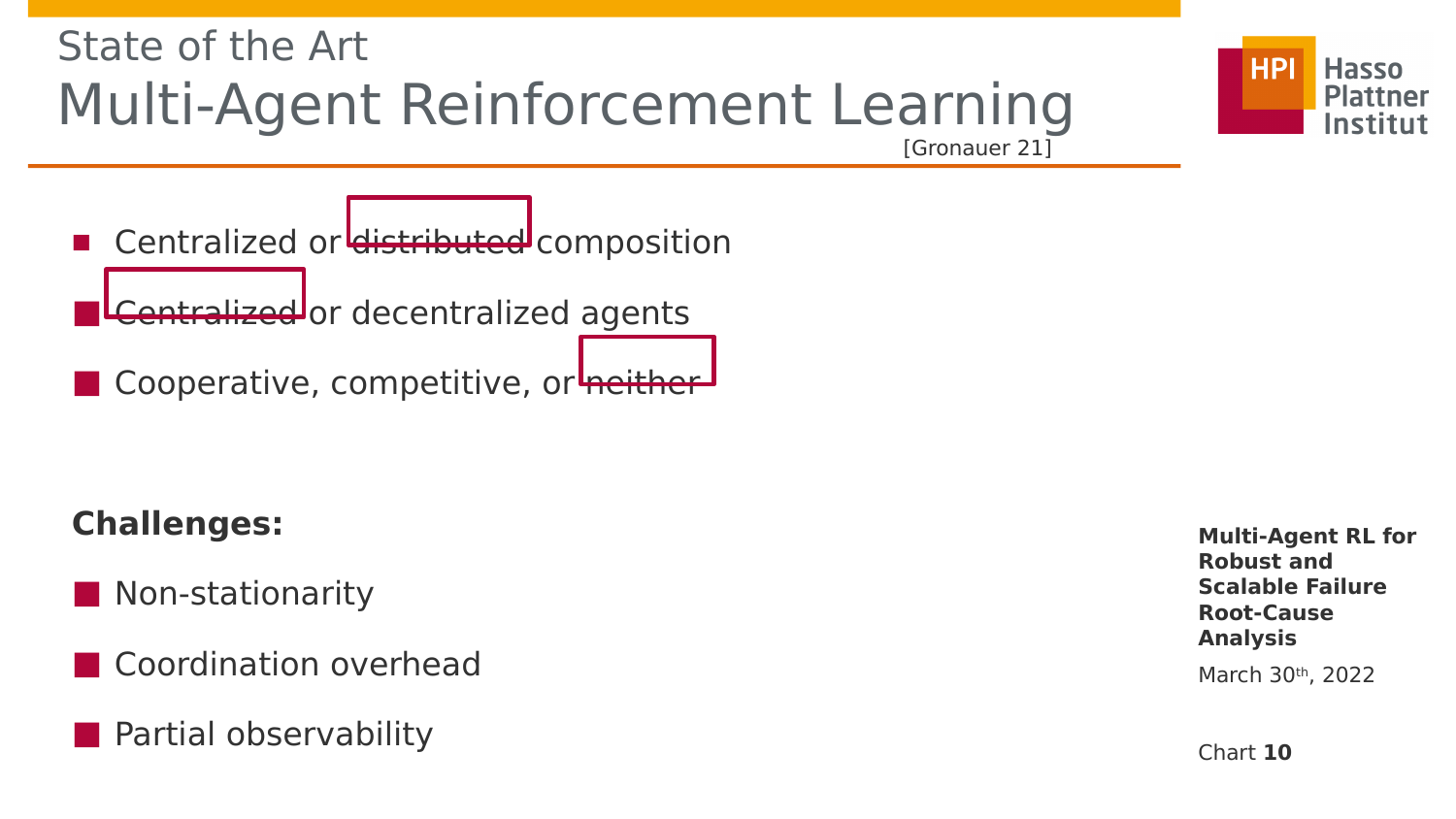

# State of the Art
Multi-Agent Reinforcement Learning
[Gronauer 21]
Centralized or distributed composition
Centralized or decentralized agents
Cooperative, competitive, or neither

Challenges:
Non-stationarity
Coordination overhead
Partial observability

Multi-Agent RL for Robust and Scalable Failure Root-Cause Analysis
March 30th, 2022
Chart 10